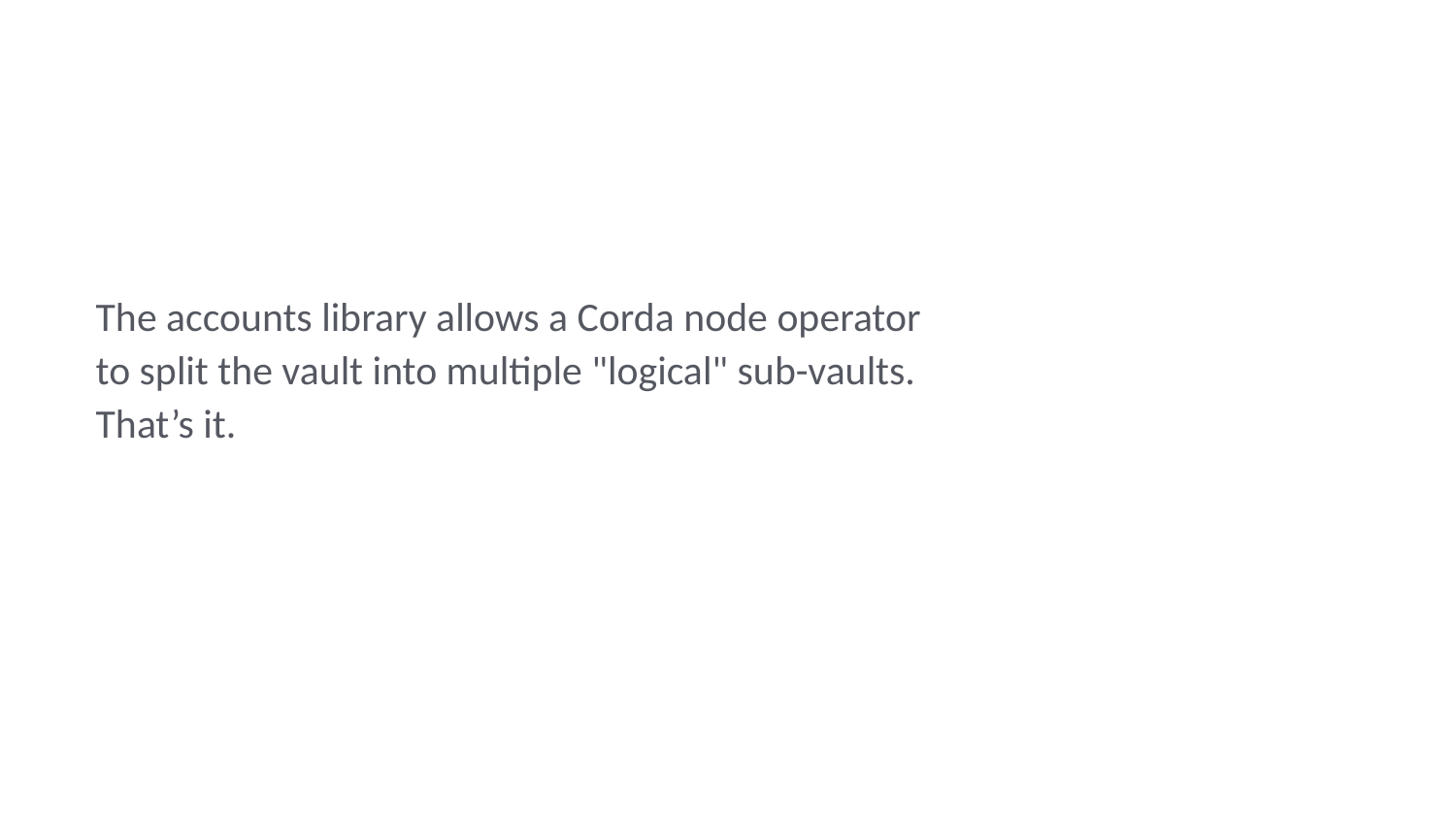

# What are accounts?
The accounts library allows a Corda node operator to split the vault into multiple "logical" sub-vaults. That’s it.